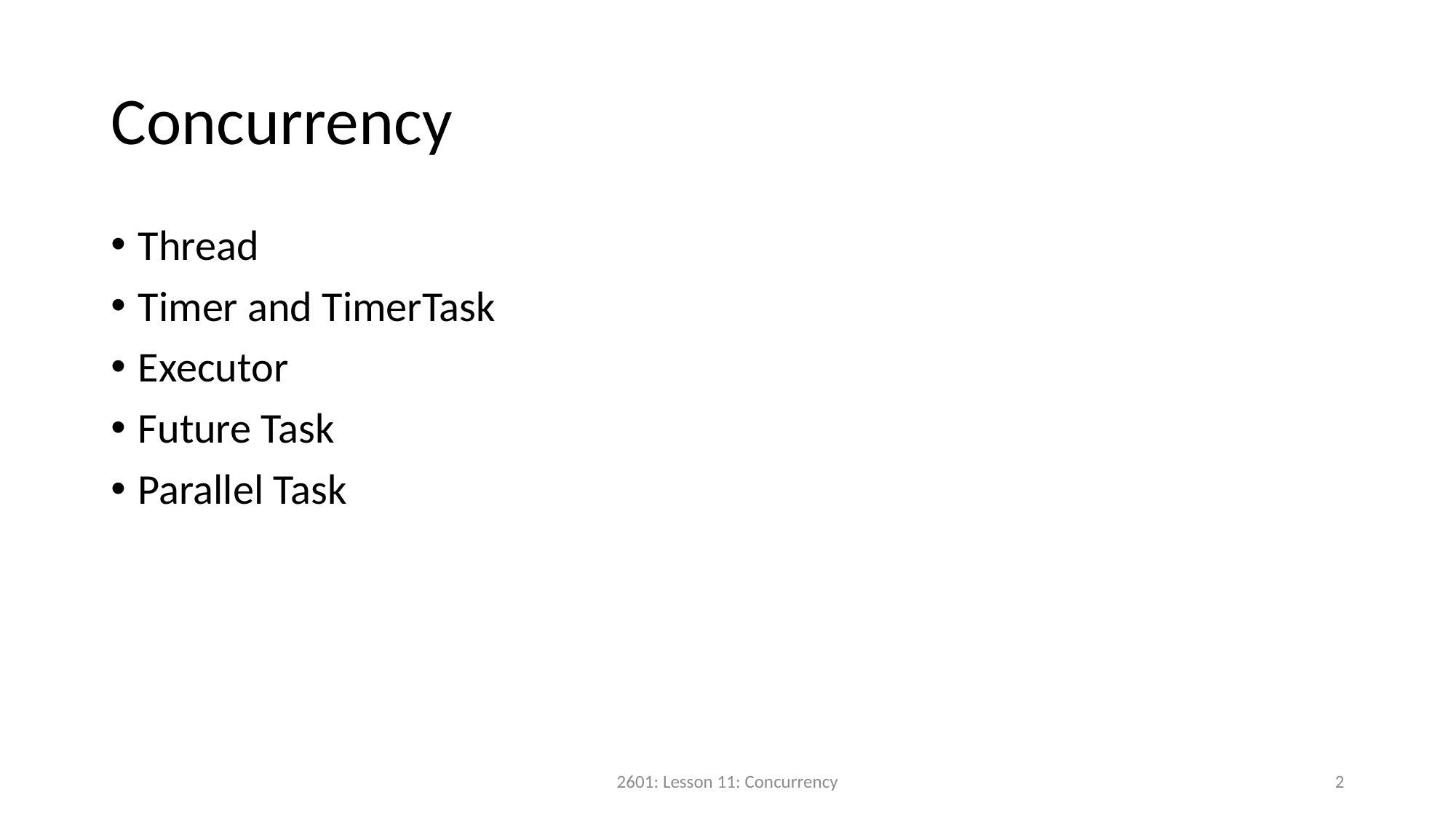

# Concurrency
Thread
Timer and TimerTask
Executor
Future Task
Parallel Task
2601: Lesson 11: Concurrency
2